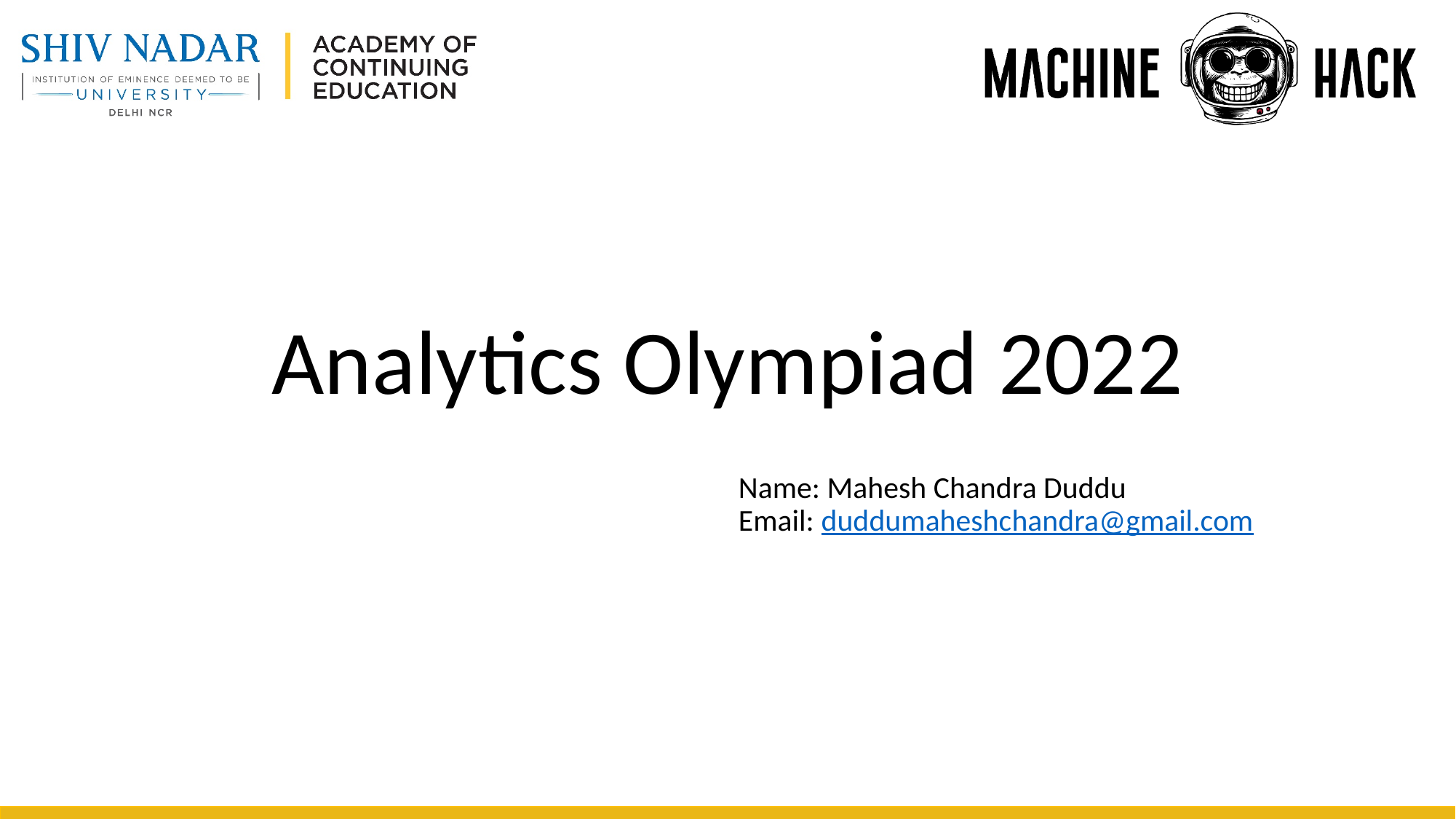

# Analytics Olympiad 2022

Name: Mahesh Chandra Duddu
Email: duddumaheshchandra@gmail.com